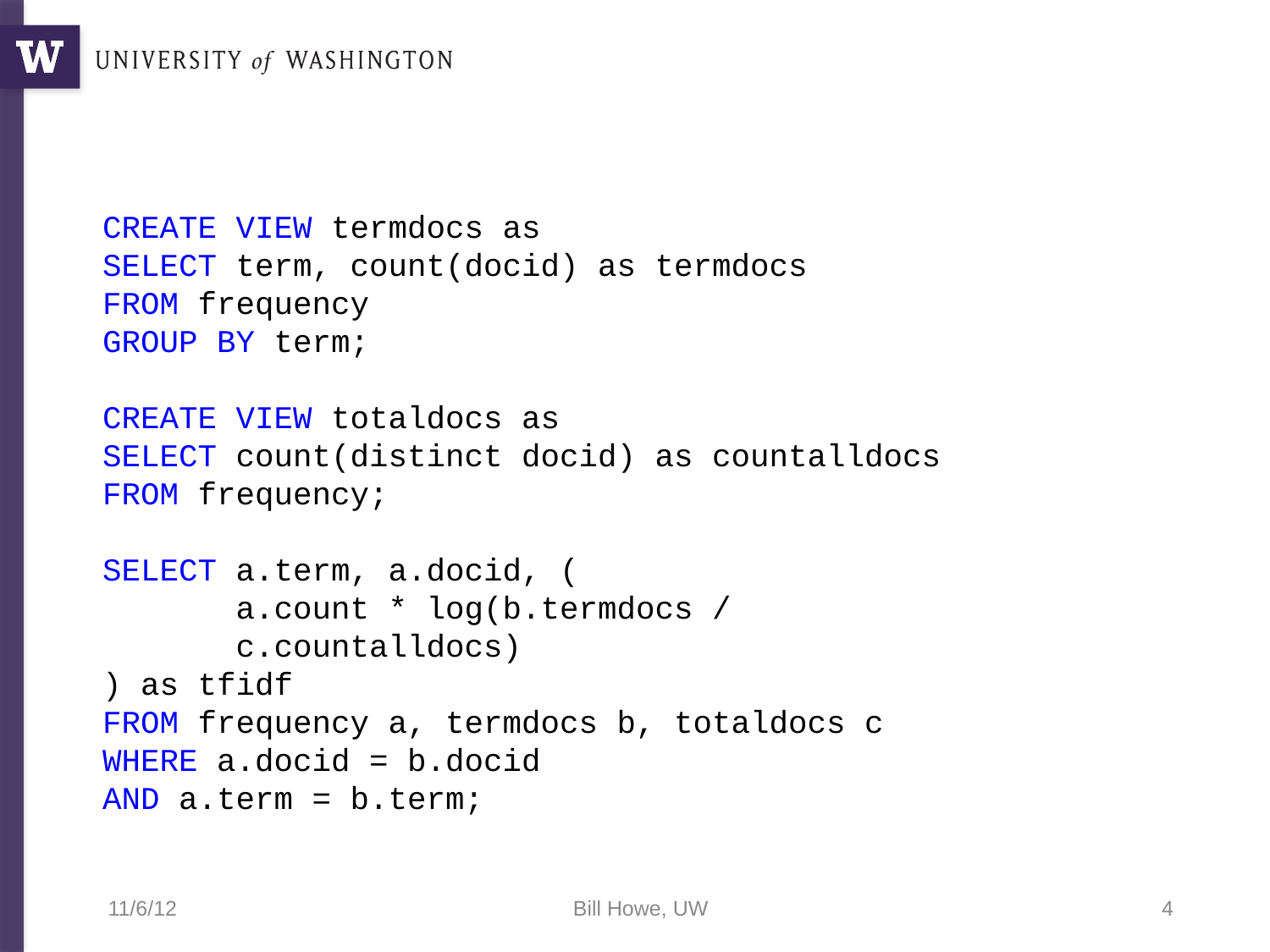

CREATE VIEW termdocs as
SELECT term, count(docid) as termdocs
FROM frequency
GROUP BY term;

CREATE VIEW totaldocs as
SELECT count(distinct docid) as countalldocs
FROM frequency;

SELECT a.term, a.docid, (
       a.count * log(b.termdocs /
       c.countalldocs)
) as tfidf
FROM frequency a, termdocs b, totaldocs c
WHERE a.docid = b.docid
AND a.term = b.term;
11/6/12
Bill Howe, UW
4